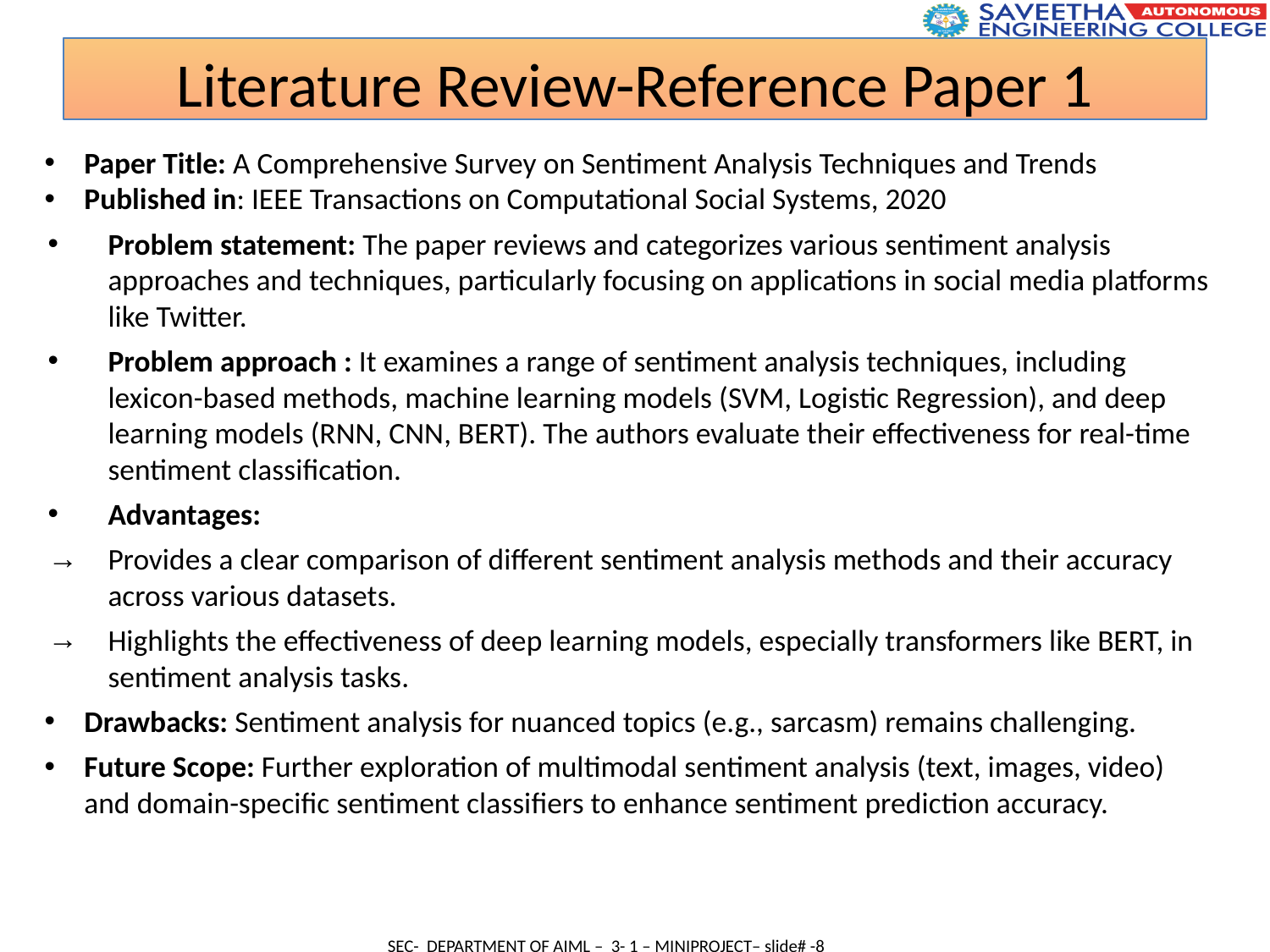

Literature Review-Reference Paper 1
Paper Title: A Comprehensive Survey on Sentiment Analysis Techniques and Trends
Published in: IEEE Transactions on Computational Social Systems, 2020
Problem statement: The paper reviews and categorizes various sentiment analysis approaches and techniques, particularly focusing on applications in social media platforms like Twitter.
Problem approach : It examines a range of sentiment analysis techniques, including lexicon-based methods, machine learning models (SVM, Logistic Regression), and deep learning models (RNN, CNN, BERT). The authors evaluate their effectiveness for real-time sentiment classification.
Advantages:
Provides a clear comparison of different sentiment analysis methods and their accuracy across various datasets.
Highlights the effectiveness of deep learning models, especially transformers like BERT, in sentiment analysis tasks.
Drawbacks: Sentiment analysis for nuanced topics (e.g., sarcasm) remains challenging.
Future Scope: Further exploration of multimodal sentiment analysis (text, images, video) and domain-specific sentiment classifiers to enhance sentiment prediction accuracy.